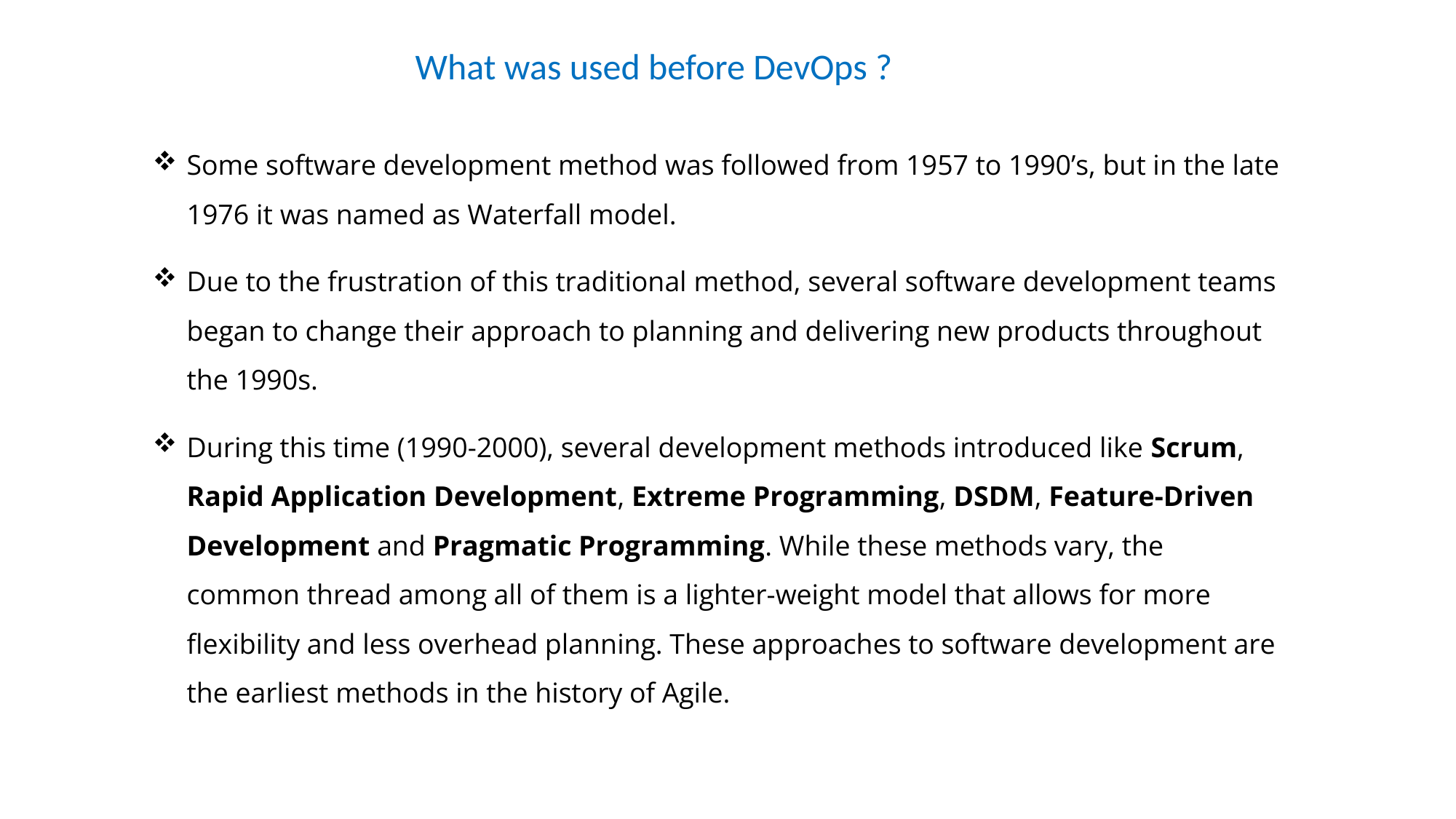

What was used before DevOps ?

Some software development method was followed from 1957 to 1990’s, but in the late 1976 it was named as Waterfall model.
Due to the frustration of this traditional method, several software development teams began to change their approach to planning and delivering new products throughout the 1990s.
During this time (1990-2000), several development methods introduced like Scrum, Rapid Application Development, Extreme Programming, DSDM, Feature-Driven Development and Pragmatic Programming. While these methods vary, the common thread among all of them is a lighter-weight model that allows for more flexibility and less overhead planning. These approaches to software development are the earliest methods in the history of Agile.